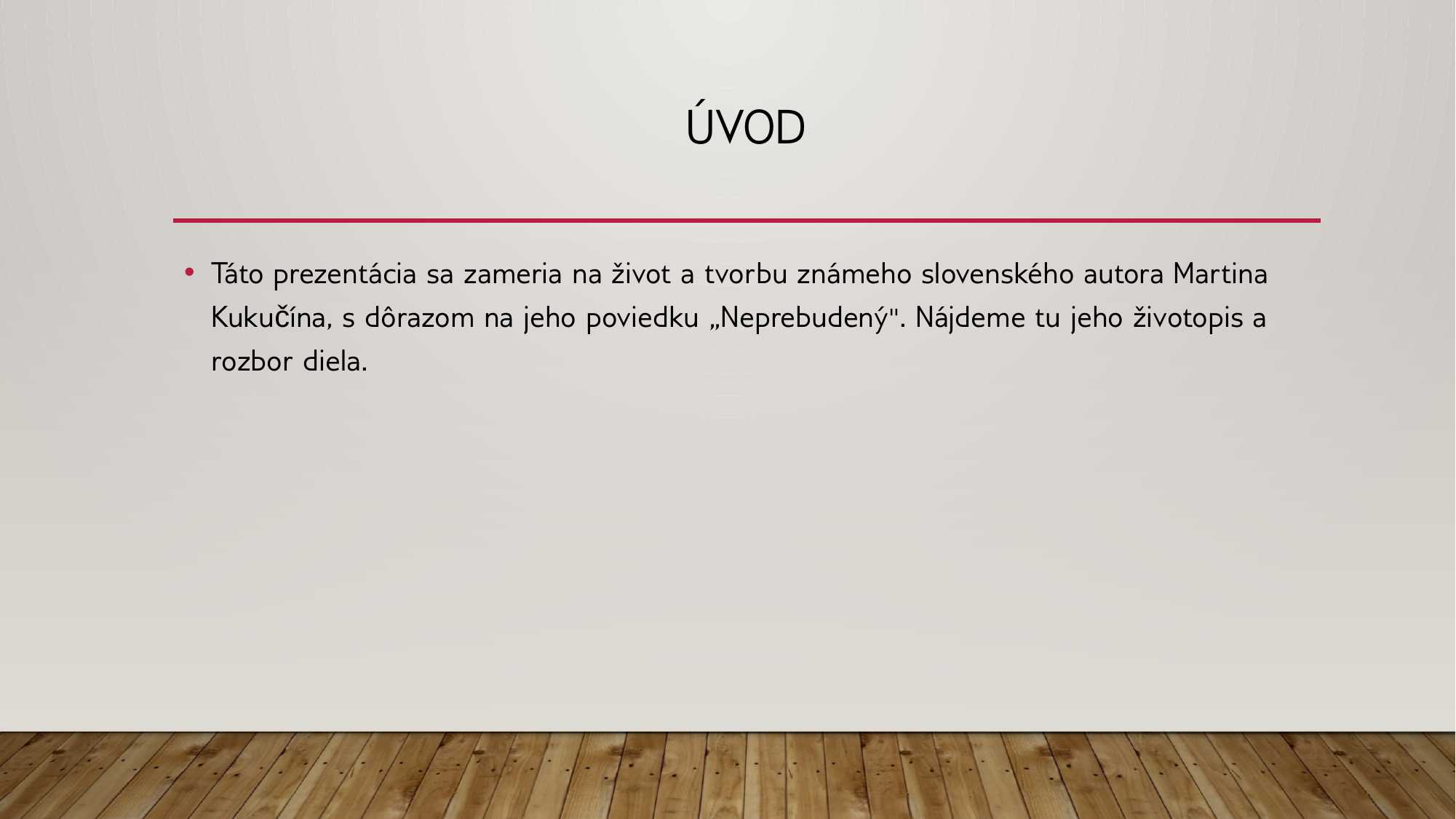

# úvod
Táto prezentácia sa zameria na život a tvorbu známeho slovenského autora Martina Kukučína, s dôrazom na jeho poviedku „Neprebudený". Nájdeme tu jeho životopis a rozbor diela.